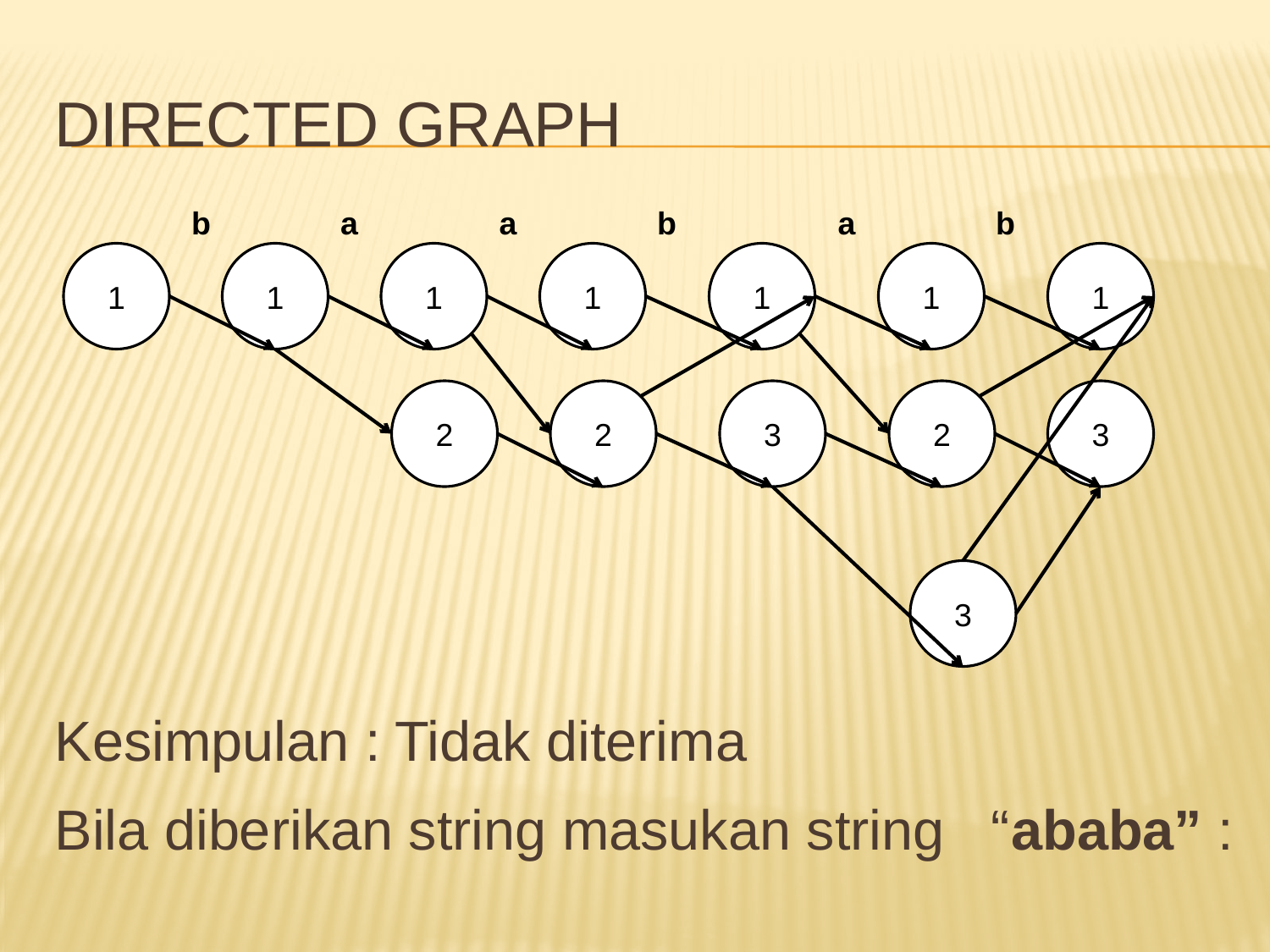

# Directed Graph
b
a
a
b
a
b
1
1
1
1
1
1
1
2
2
3
2
3
3
Kesimpulan : Tidak diterima
Bila diberikan string masukan string   “ababa” :